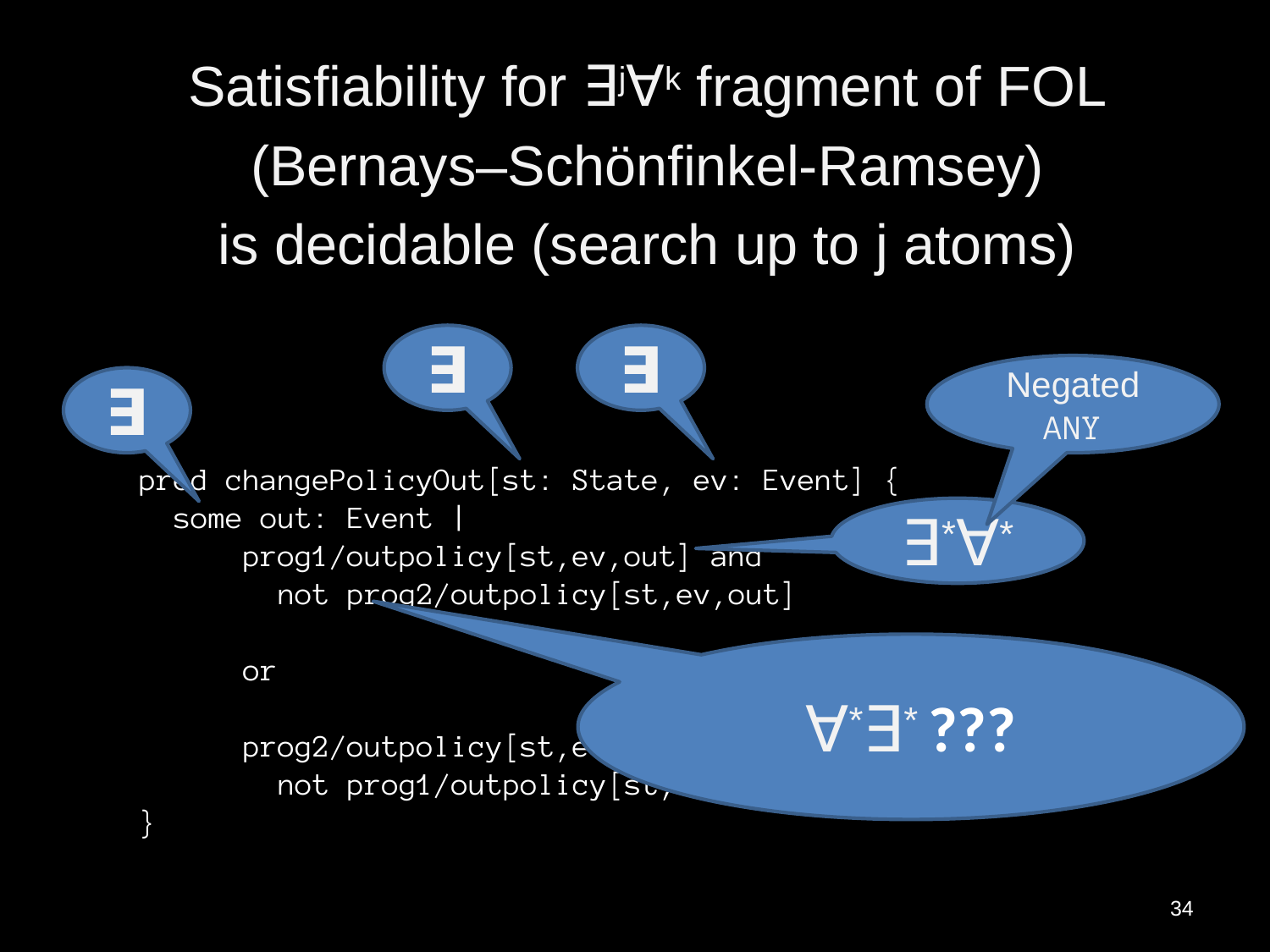

Satisfiability for ∃j∀k fragment of FOL
(Bernays–Schönfinkel-Ramsey)
is decidable (search up to j atoms)
∃
∃
Negated ANY
∃

pred changePolicyOut[st: State, ev: Event] {
  some out: Event |
      prog1/outpolicy[st,ev,out] and
        not prog2/outpolicy[st,ev,out]

      or

      prog2/outpolicy[st,ev,out] and
        not prog1/outpolicy[st,ev,out]
}
∃*∀*
∀*∃* ???
34